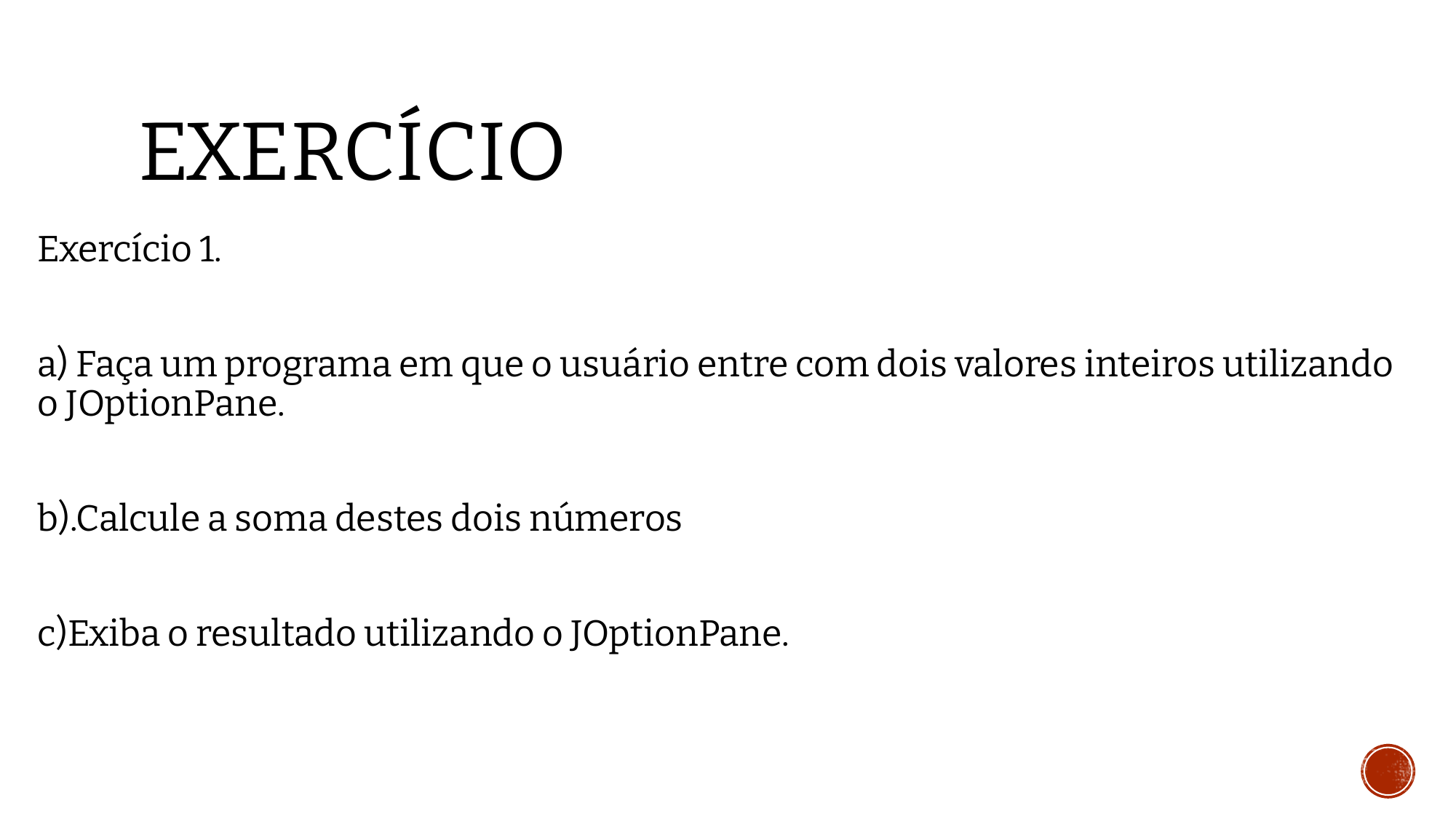

# EXERCÍCIO
Exercício 1.

a) Faça um programa em que o usuário entre com dois valores inteiros utilizando o JOptionPane.

b).Calcule a soma destes dois números

c)Exiba o resultado utilizando o JOptionPane.